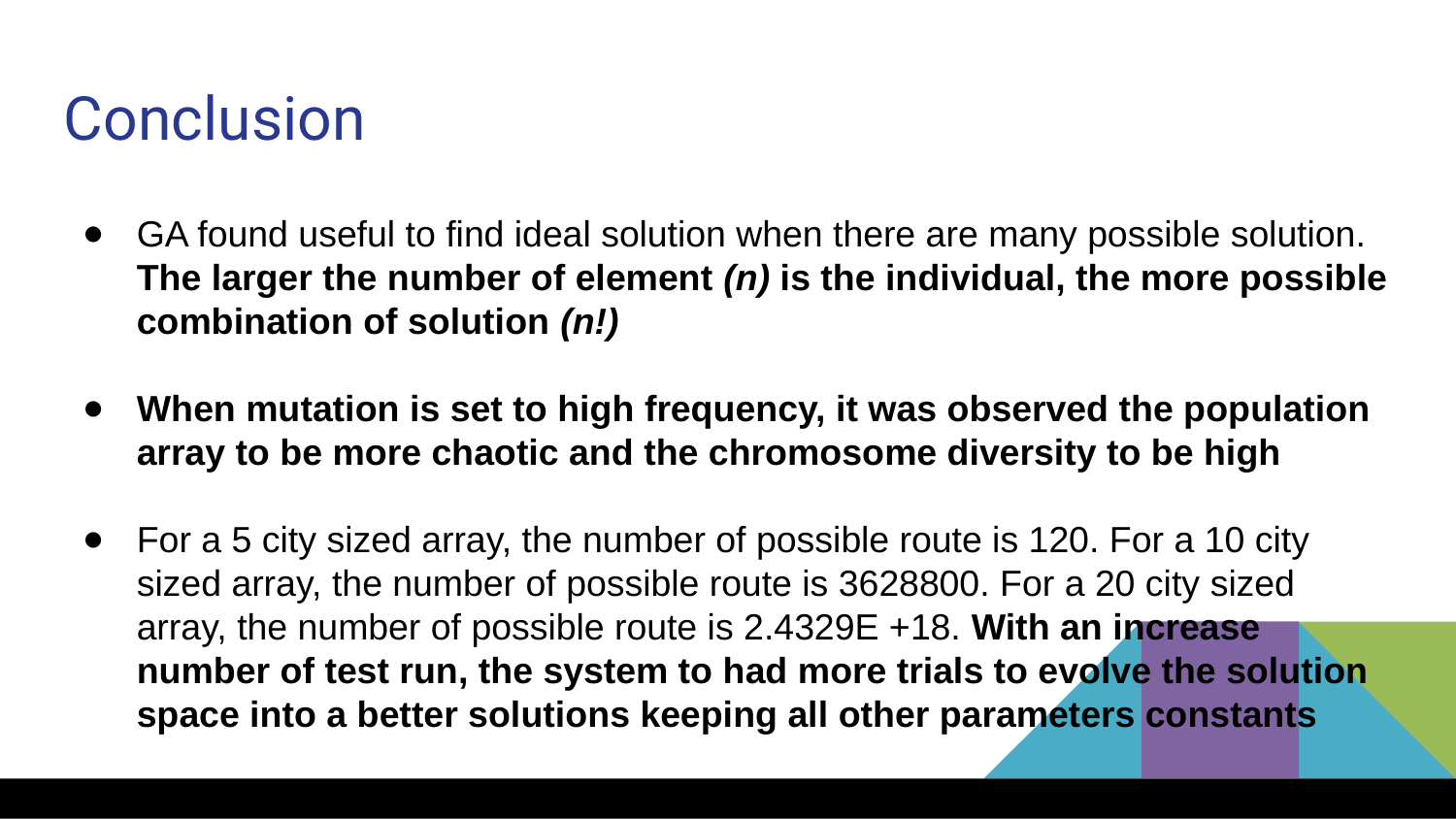

Conclusion
GA found useful to find ideal solution when there are many possible solution. The larger the number of element (n) is the individual, the more possible combination of solution (n!)

When mutation is set to high frequency, it was observed the population array to be more chaotic and the chromosome diversity to be high

For a 5 city sized array, the number of possible route is 120. For a 10 city sized array, the number of possible route is 3628800. For a 20 city sized array, the number of possible route is 2.4329E +18. With an increase number of test run, the system to had more trials to evolve the solution space into a better solutions keeping all other parameters constants